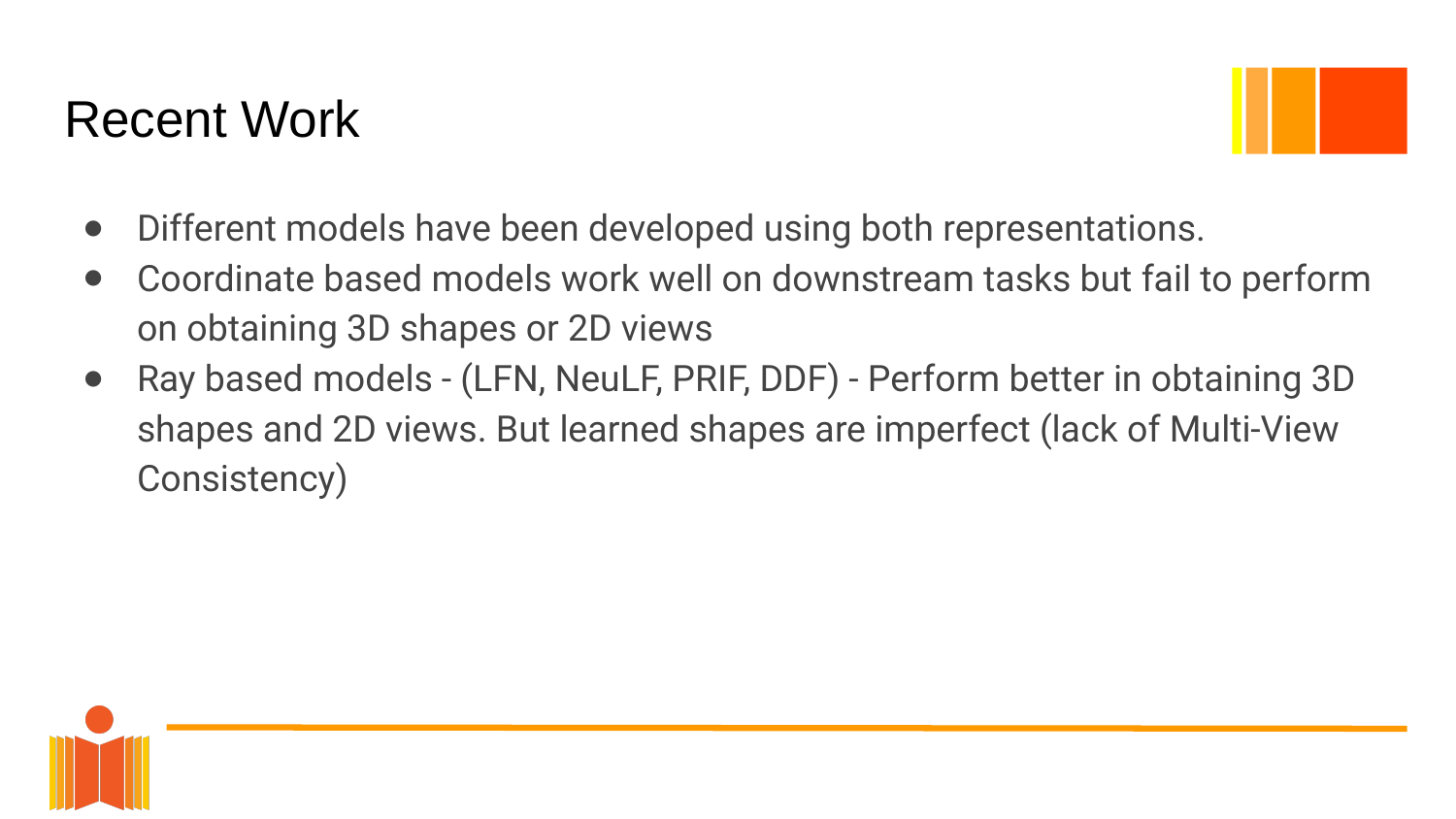

# Recent Work
Different models have been developed using both representations.
Coordinate based models work well on downstream tasks but fail to perform on obtaining 3D shapes or 2D views
Ray based models - (LFN, NeuLF, PRIF, DDF) - Perform better in obtaining 3D shapes and 2D views. But learned shapes are imperfect (lack of Multi-View Consistency)